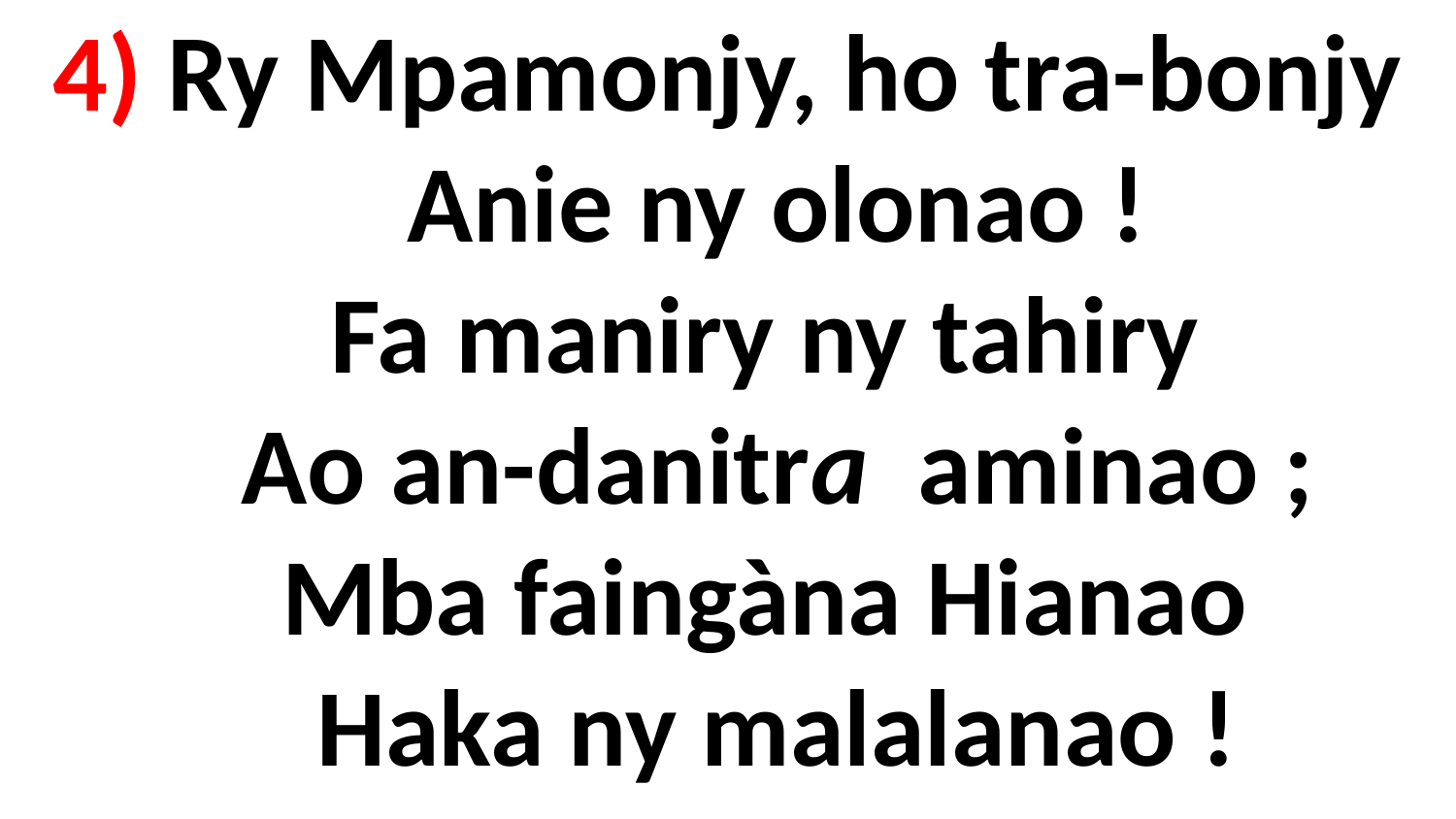

# 4) Ry Mpamonjy, ho tra-bonjy Anie ny olonao ! Fa maniry ny tahiry Ao an-danitra  aminao ; Mba faingàna Hianao Haka ny malalanao !